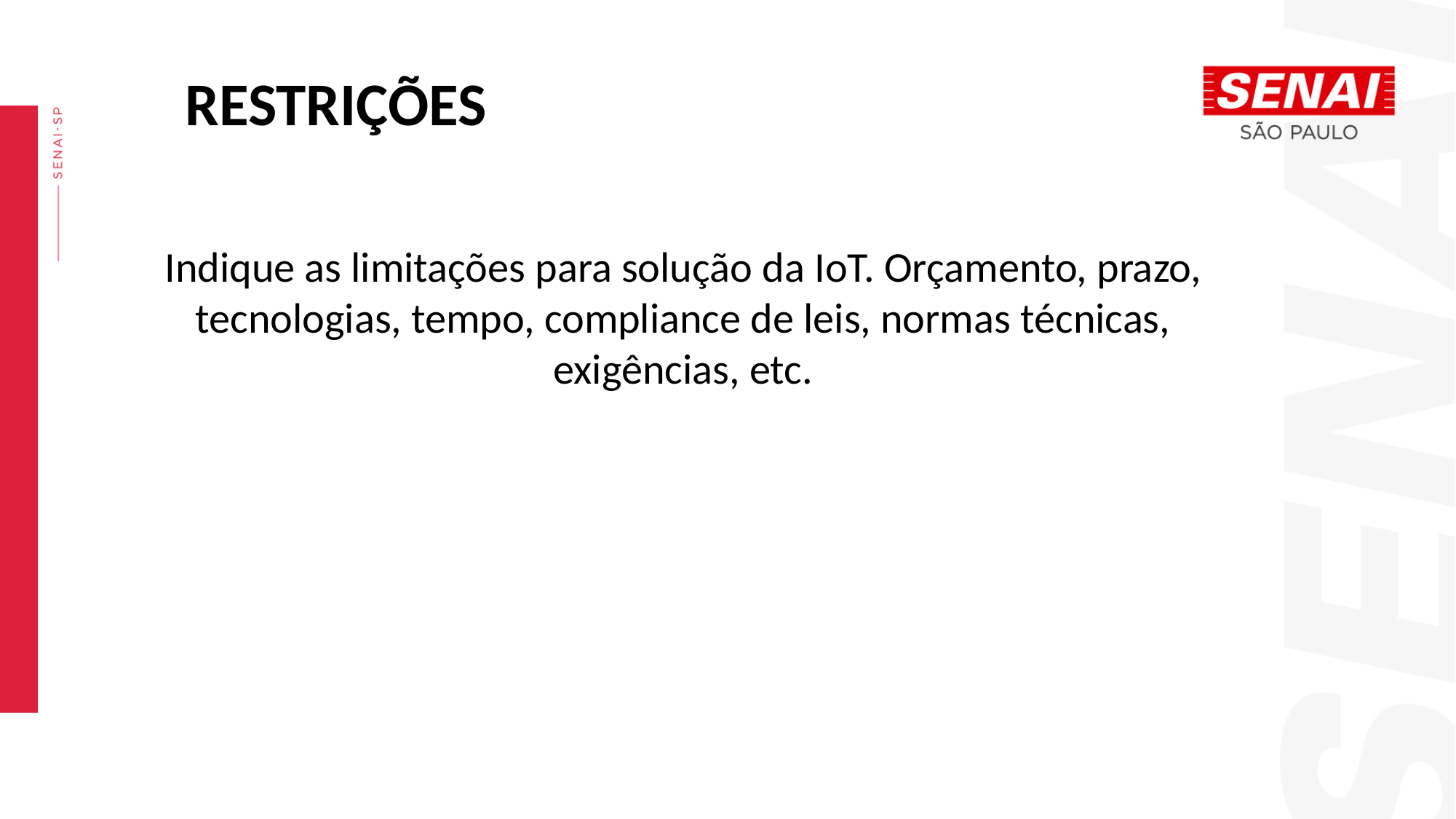

RESTRIÇÕES
Indique as limitações para solução da IoT. Orçamento, prazo, tecnologias, tempo, compliance de leis, normas técnicas, exigências, etc.